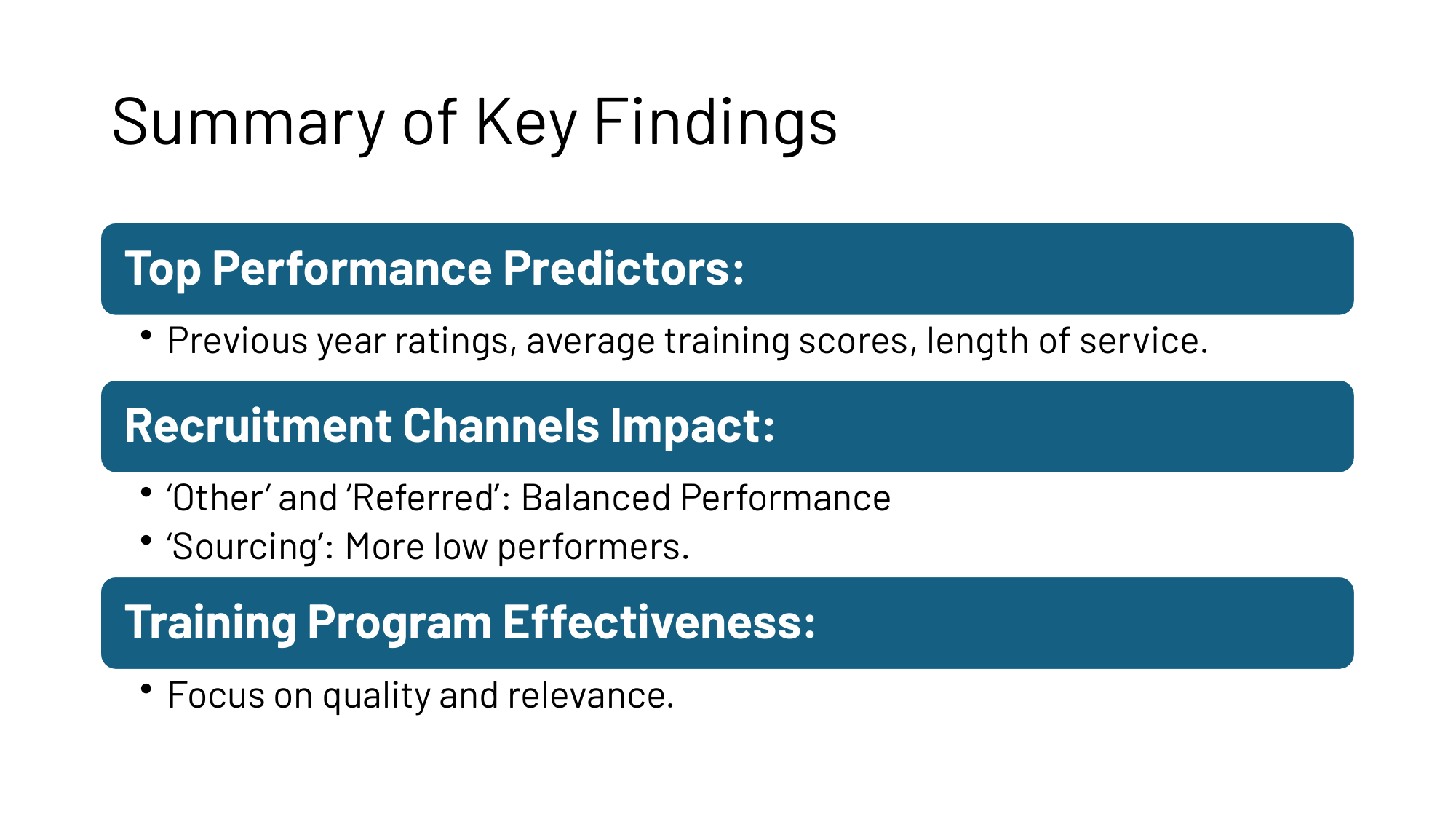

# Summary of Key Findings
Top Performance Predictors:
Previous year ratings, average training scores, length of service.
Recruitment Channels Impact:
‘Other’ and ‘Referred’: Balanced Performance
‘Sourcing’: More low performers.
Training Program Effectiveness:
Focus on quality and relevance.